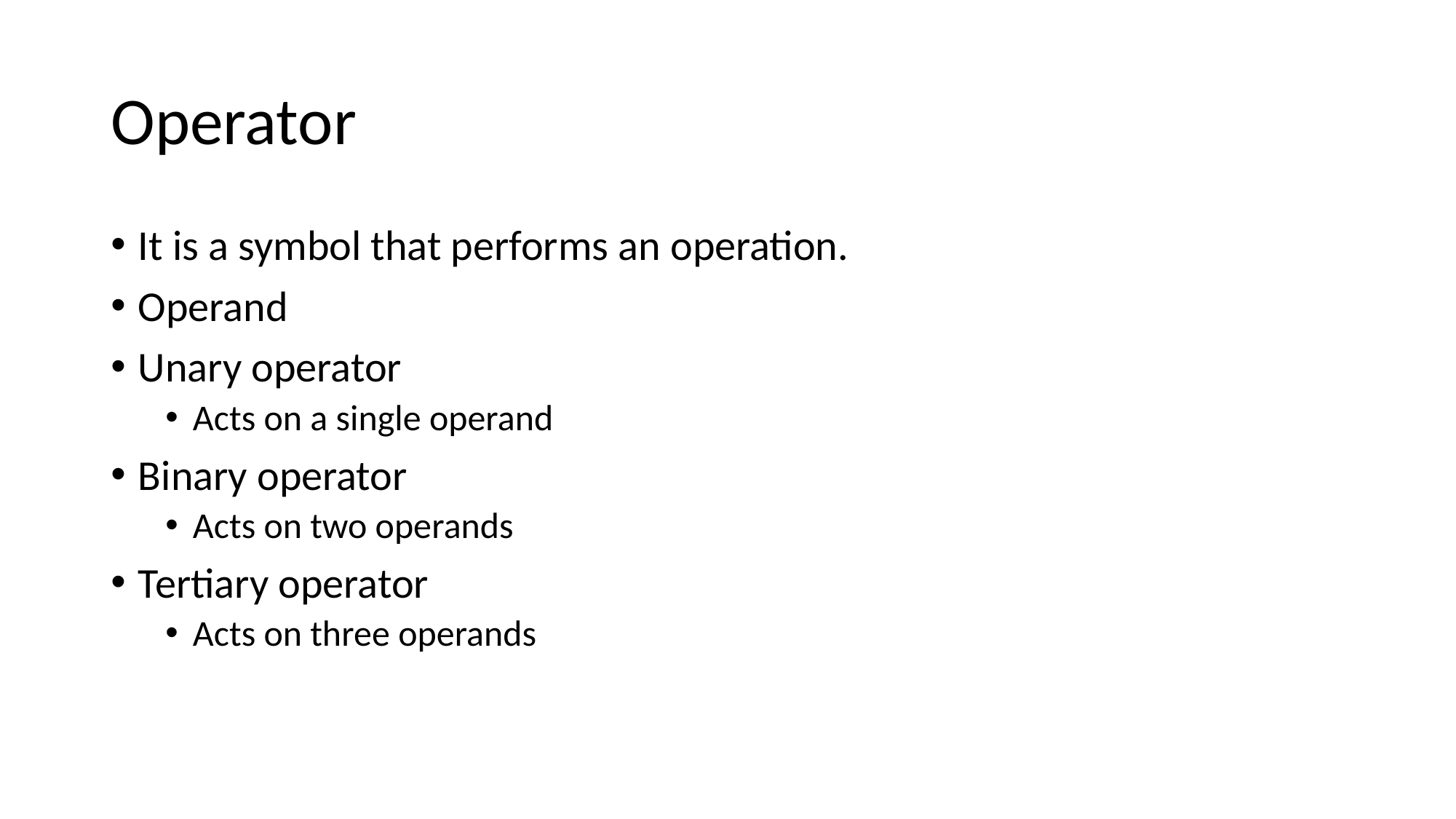

# Operator
It is a symbol that performs an operation.
Operand
Unary operator
Acts on a single operand
Binary operator
Acts on two operands
Tertiary operator
Acts on three operands